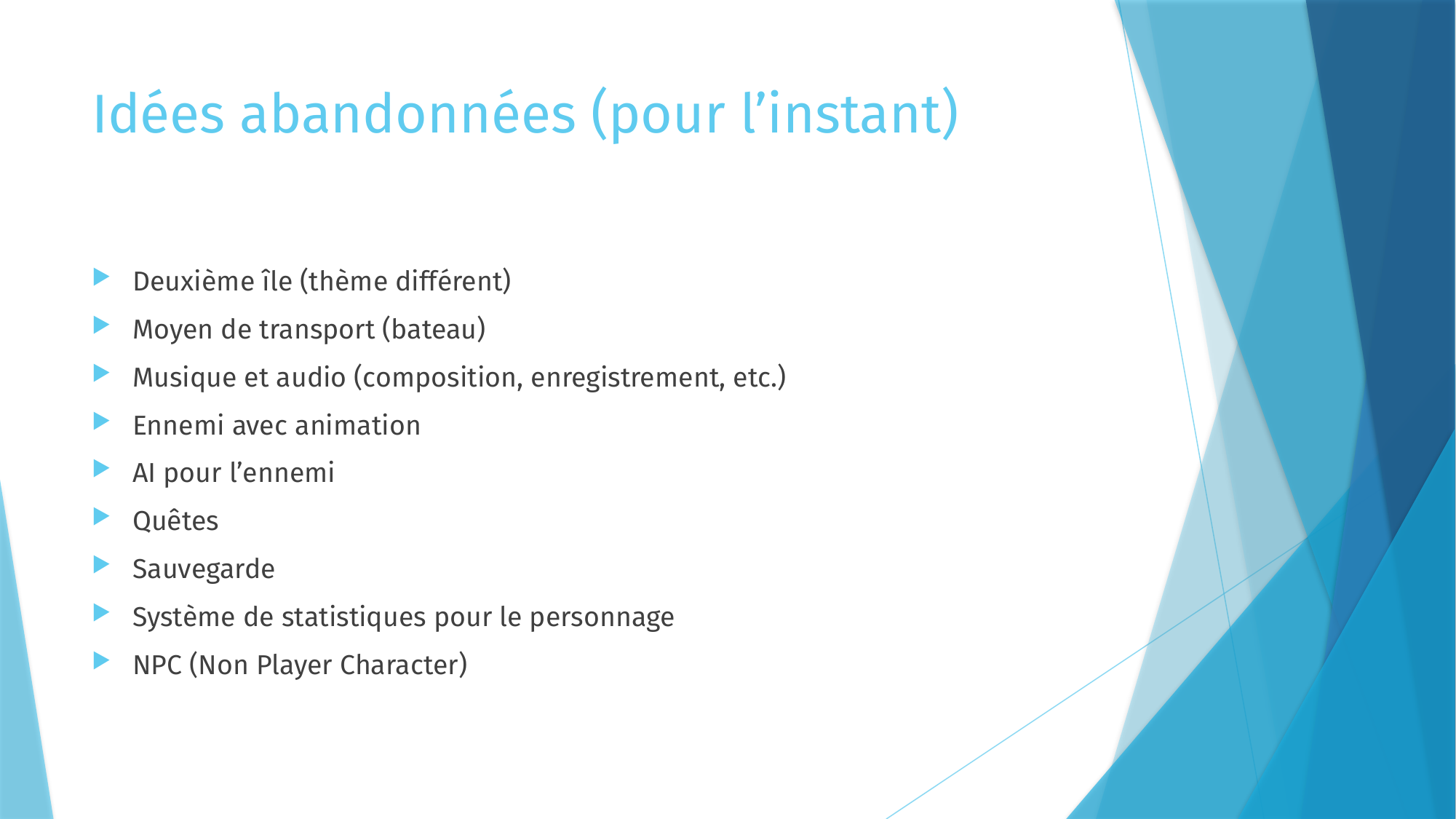

# Idées abandonnées (pour l’instant)
Deuxième île (thème différent)
Moyen de transport (bateau)
Musique et audio (composition, enregistrement, etc.)
Ennemi avec animation
AI pour l’ennemi
Quêtes
Sauvegarde
Système de statistiques pour le personnage
NPC (Non Player Character)